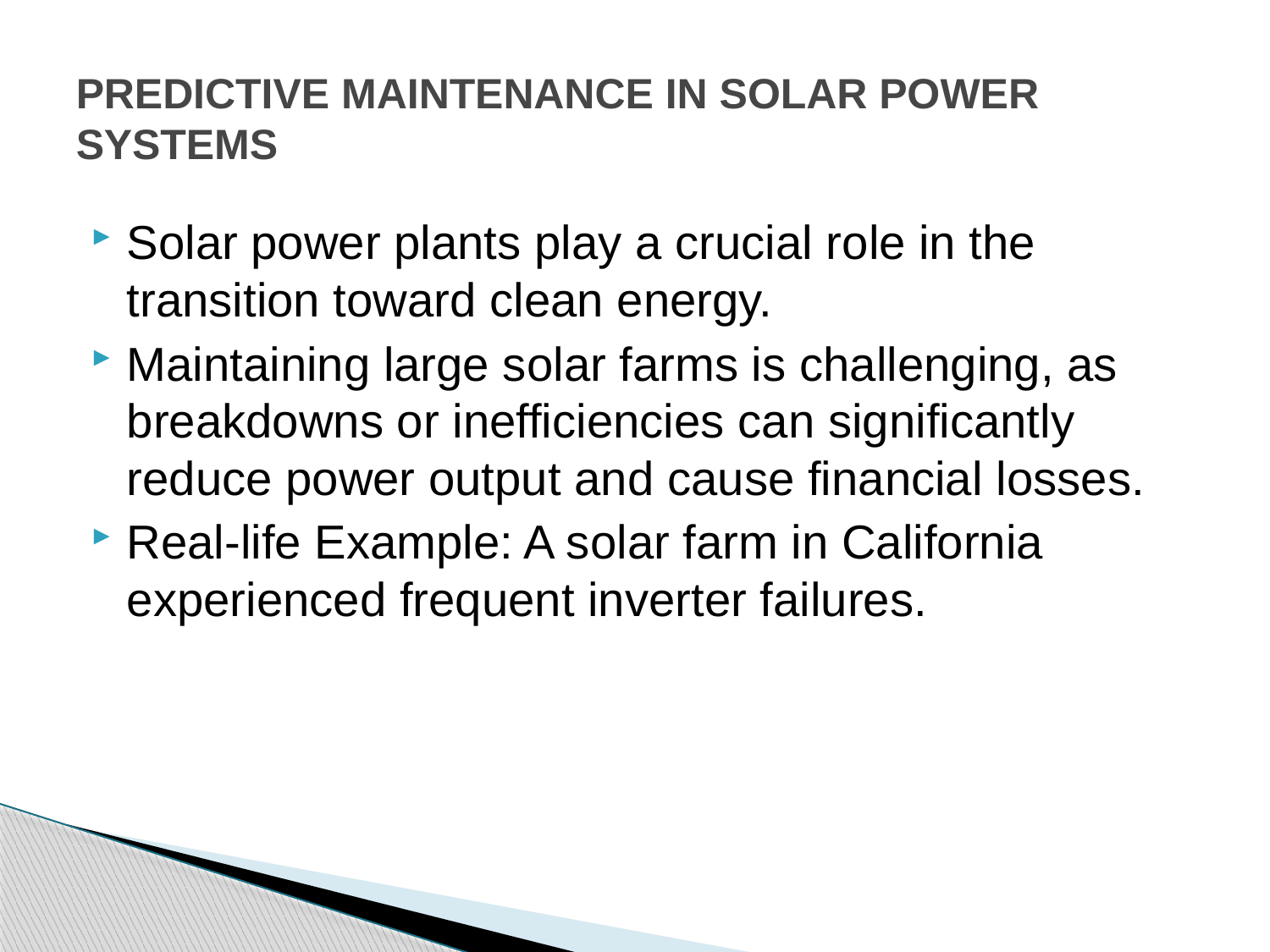

# PREDICTIVE MAINTENANCE IN SOLAR POWER SYSTEMS
Solar power plants play a crucial role in the transition toward clean energy.
Maintaining large solar farms is challenging, as breakdowns or inefficiencies can significantly reduce power output and cause financial losses.
Real-life Example: A solar farm in California experienced frequent inverter failures.